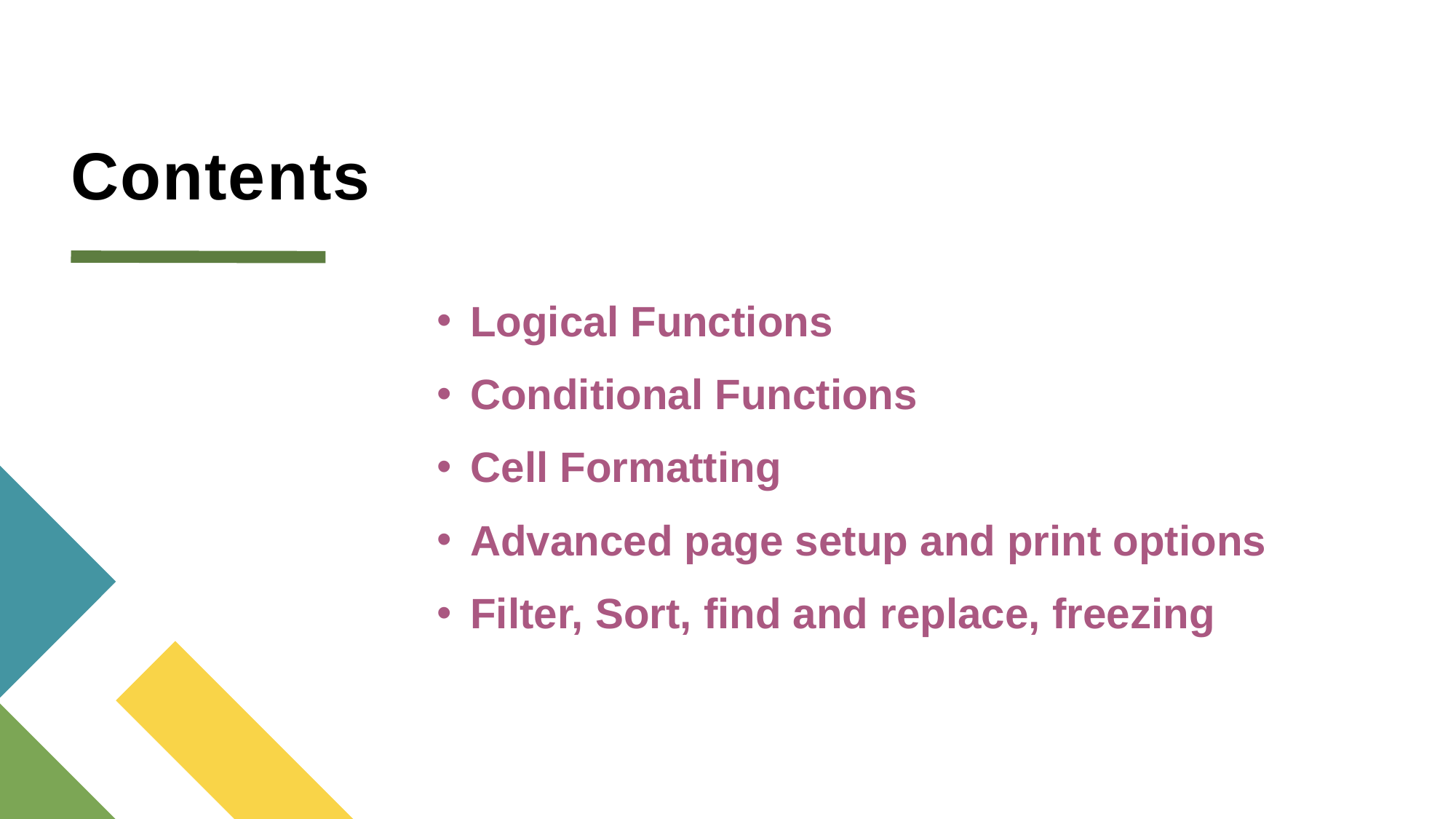

# Contents
Logical Functions
Conditional Functions
Cell Formatting
Advanced page setup and print options
Filter, Sort, find and replace, freezing